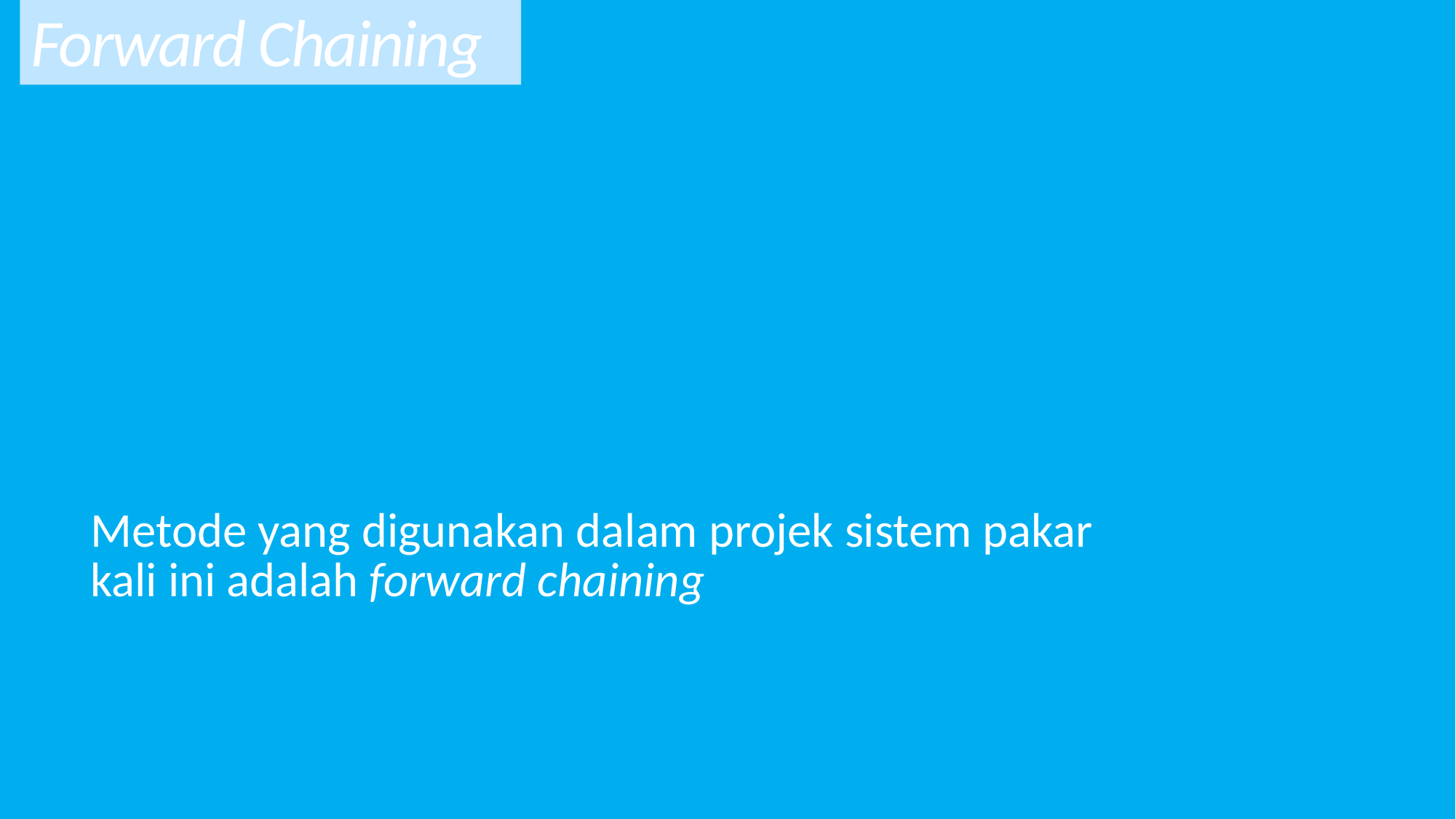

Forward Chaining
Metode yang digunakan dalam projek sistem pakar kali ini adalah forward chaining